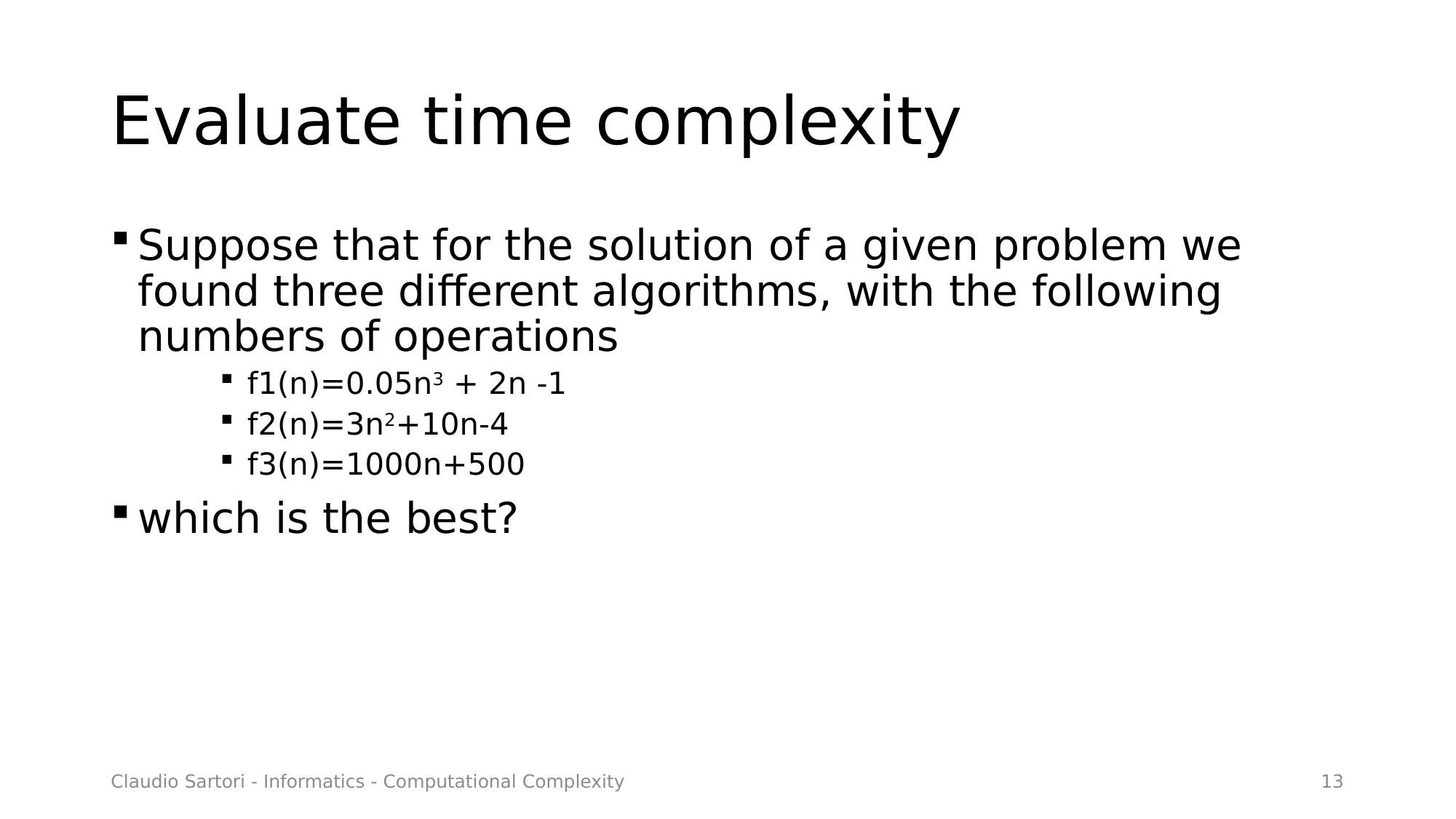

# Evaluate time complexity
Suppose that for the solution of a given problem we found three different algorithms, with the following numbers of operations
f1(n)=0.05n3 + 2n -1
f2(n)=3n2+10n-4
f3(n)=1000n+500
which is the best?
Claudio Sartori - Informatics - Computational Complexity
13